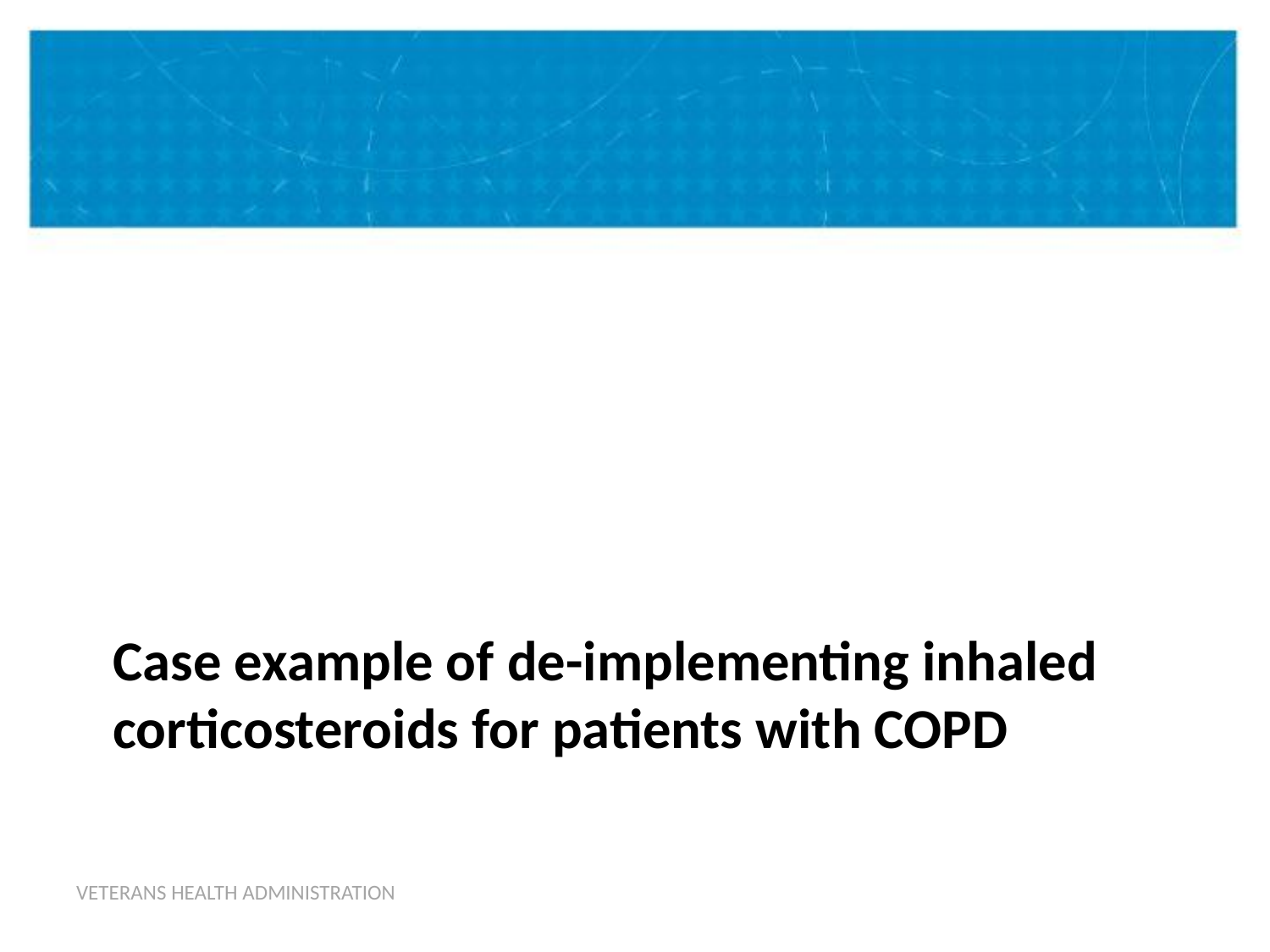

# Case example of de-implementing inhaled corticosteroids for patients with COPD